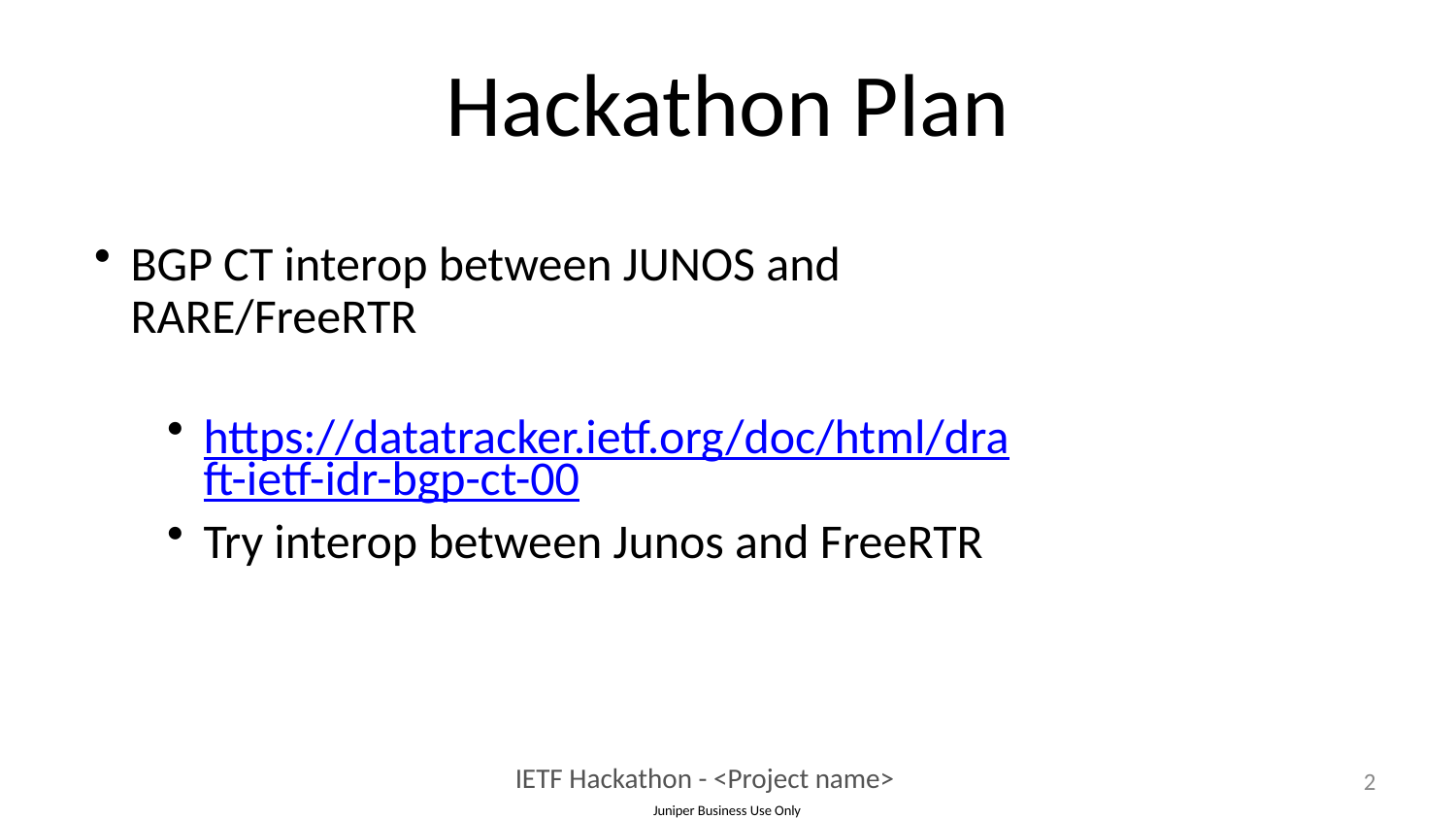

# Hackathon Plan
BGP CT interop between JUNOS and RARE/FreeRTR
https://datatracker.ietf.org/doc/html/draft-ietf-idr-bgp-ct-00
Try interop between Junos and FreeRTR
2